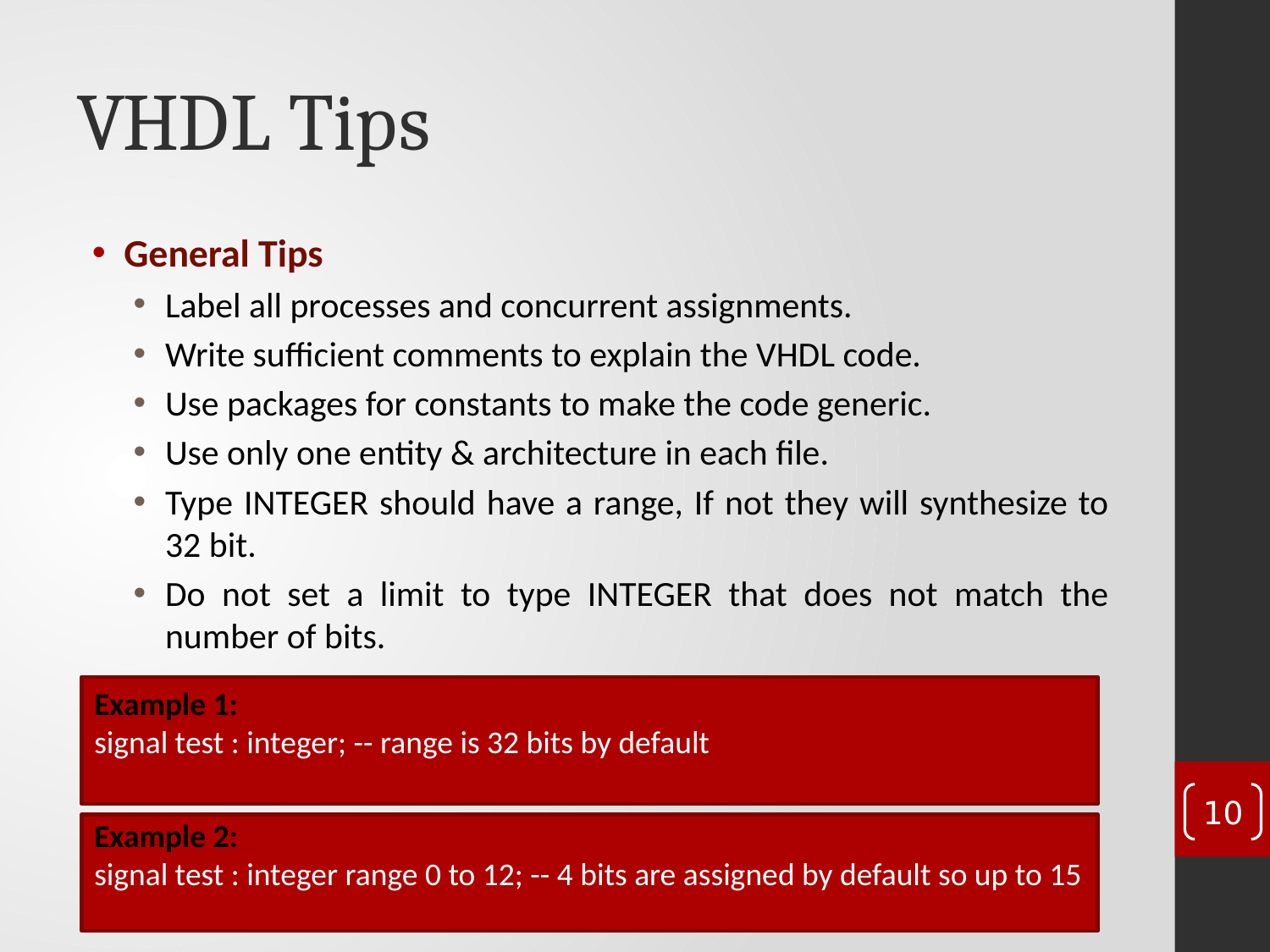

# VHDL Tips
General Tips
Label all processes and concurrent assignments.
Write sufficient comments to explain the VHDL code.
Use packages for constants to make the code generic.
Use only one entity & architecture in each file.
Type INTEGER should have a range, If not they will synthesize to 32 bit.
Do not set a limit to type INTEGER that does not match the number of bits.

Example 1:
signal test : integer; -- range is 32 bits by default

10
Example 2:
signal test : integer range 0 to 12; -- 4 bits are assigned by default so up to 15